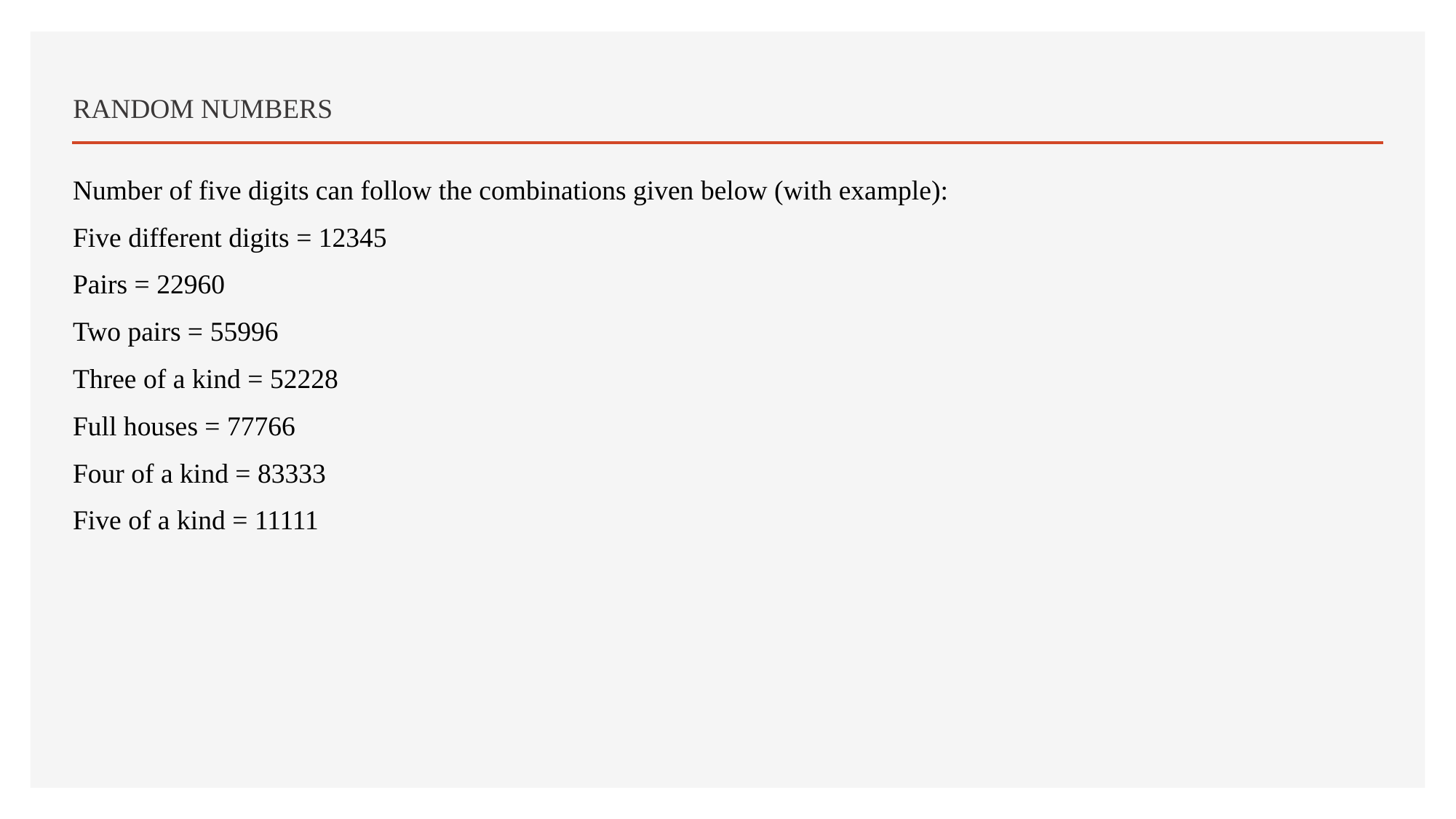

# RANDOM NUMBERS
Number of five digits can follow the combinations given below (with example):
Five different digits = 12345
Pairs = 22960
Two pairs = 55996
Three of a kind = 52228
Full houses = 77766
Four of a kind = 83333
Five of a kind = 11111